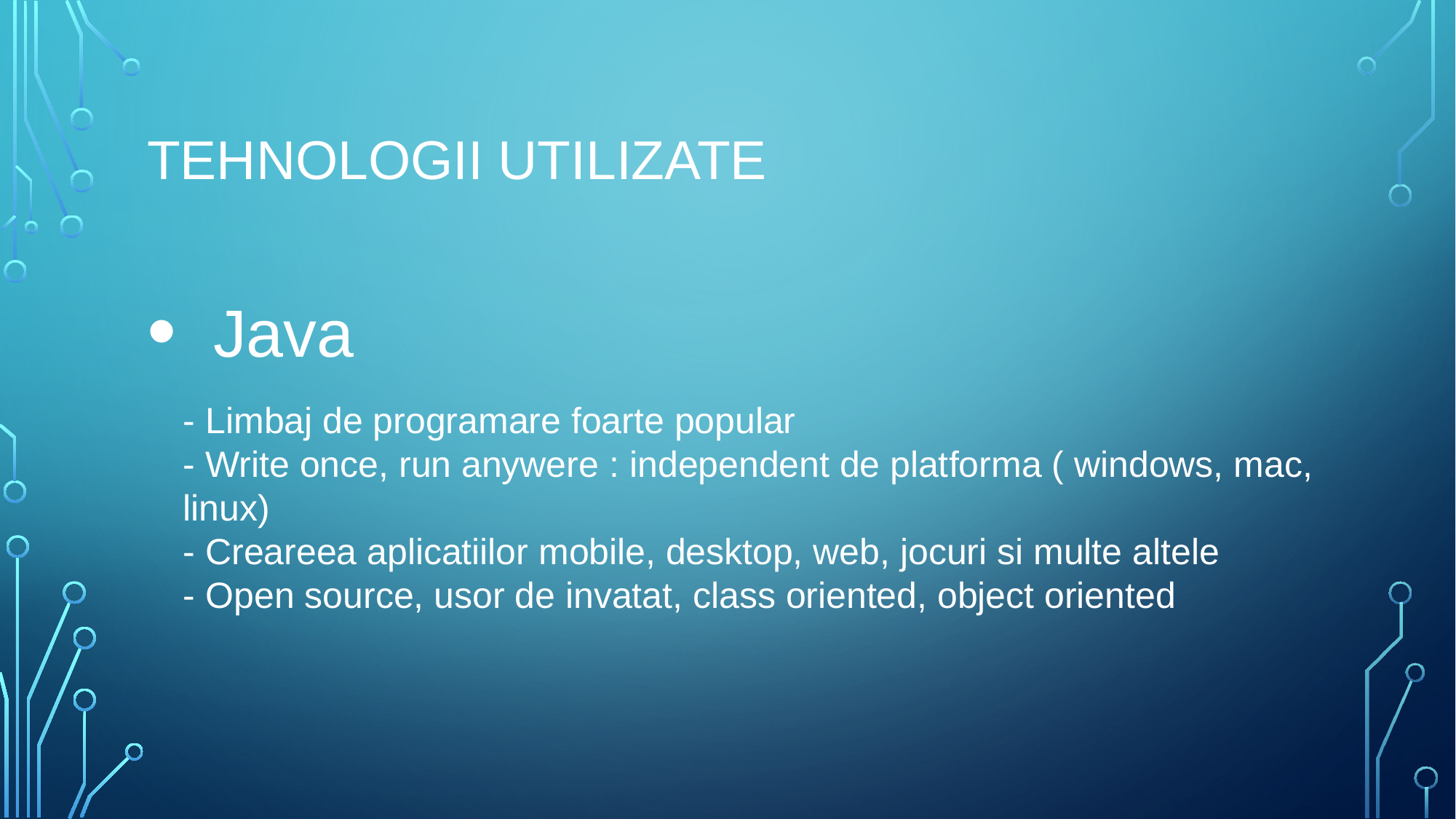

# Tehnologii utilizate
  Java
- Limbaj de programare foarte popular
- Write once, run anywere : independent de platforma ( windows, mac, linux)
- Creareea aplicatiilor mobile, desktop, web, jocuri si multe altele
- Open source, usor de invatat, class oriented, object oriented